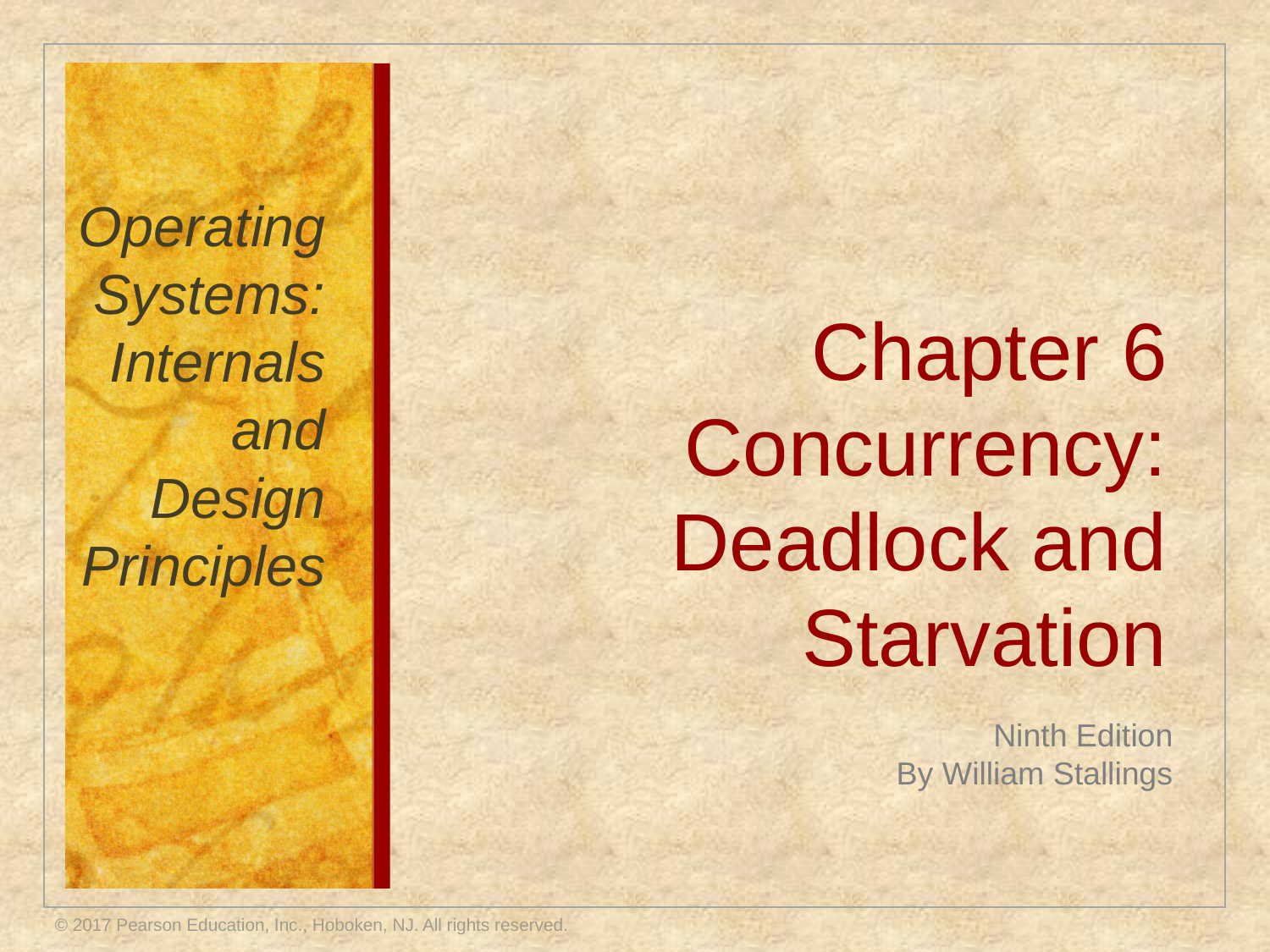

Operating Systems:
Internals and Design Principles

# Chapter 6 Concurrency: Deadlock and Starvation
Ninth Edition
By William Stallings

© 2017 Pearson Education, Inc., Hoboken, NJ. All rights reserved.